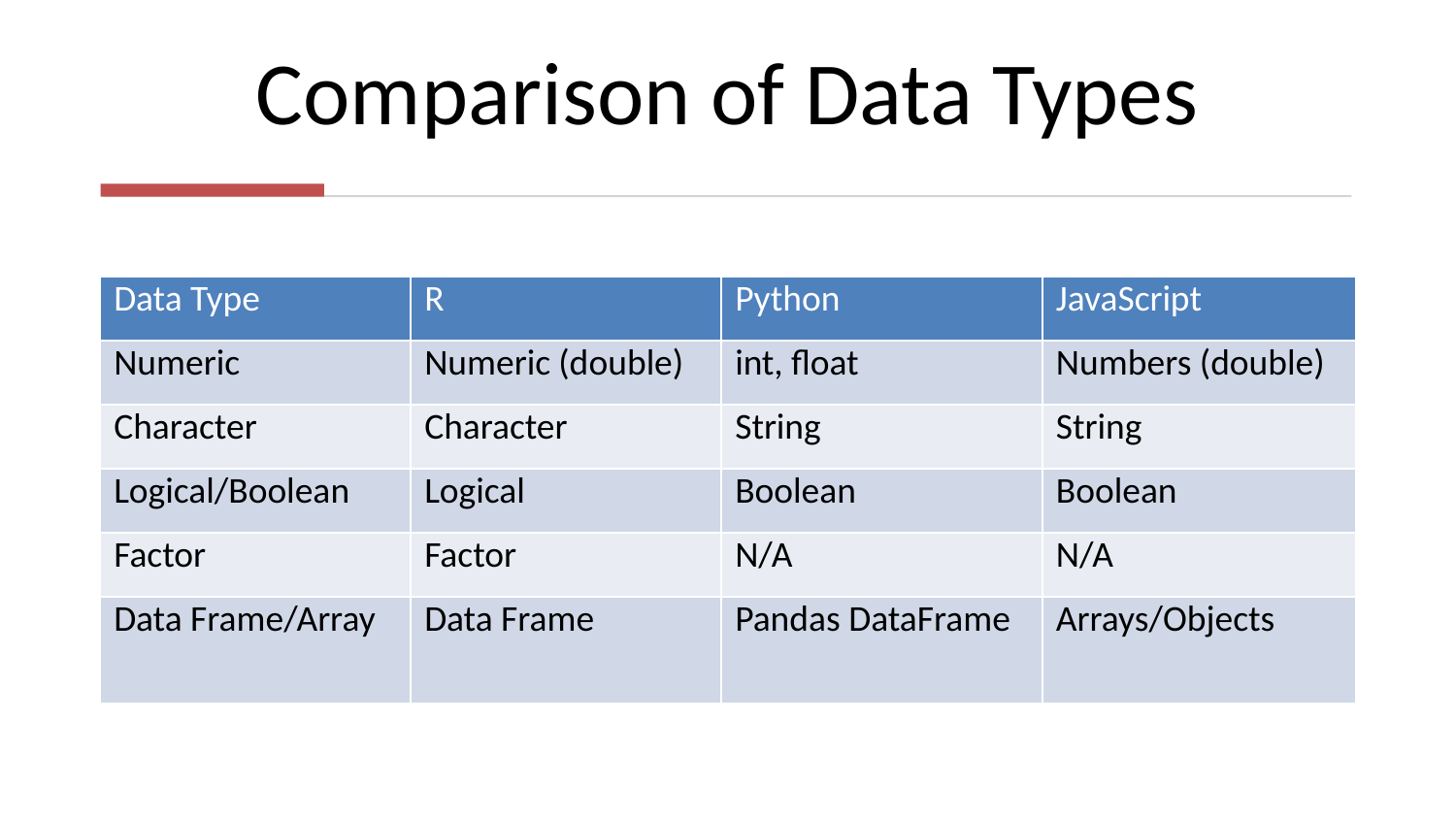

# Comparison of Data Types

| Data Type | R | Python | JavaScript |
| --- | --- | --- | --- |
| Numeric | Numeric (double) | int, float | Numbers (double) |
| Character | Character | String | String |
| Logical/Boolean | Logical | Boolean | Boolean |
| Factor | Factor | N/A | N/A |
| Data Frame/Array | Data Frame | Pandas DataFrame | Arrays/Objects |